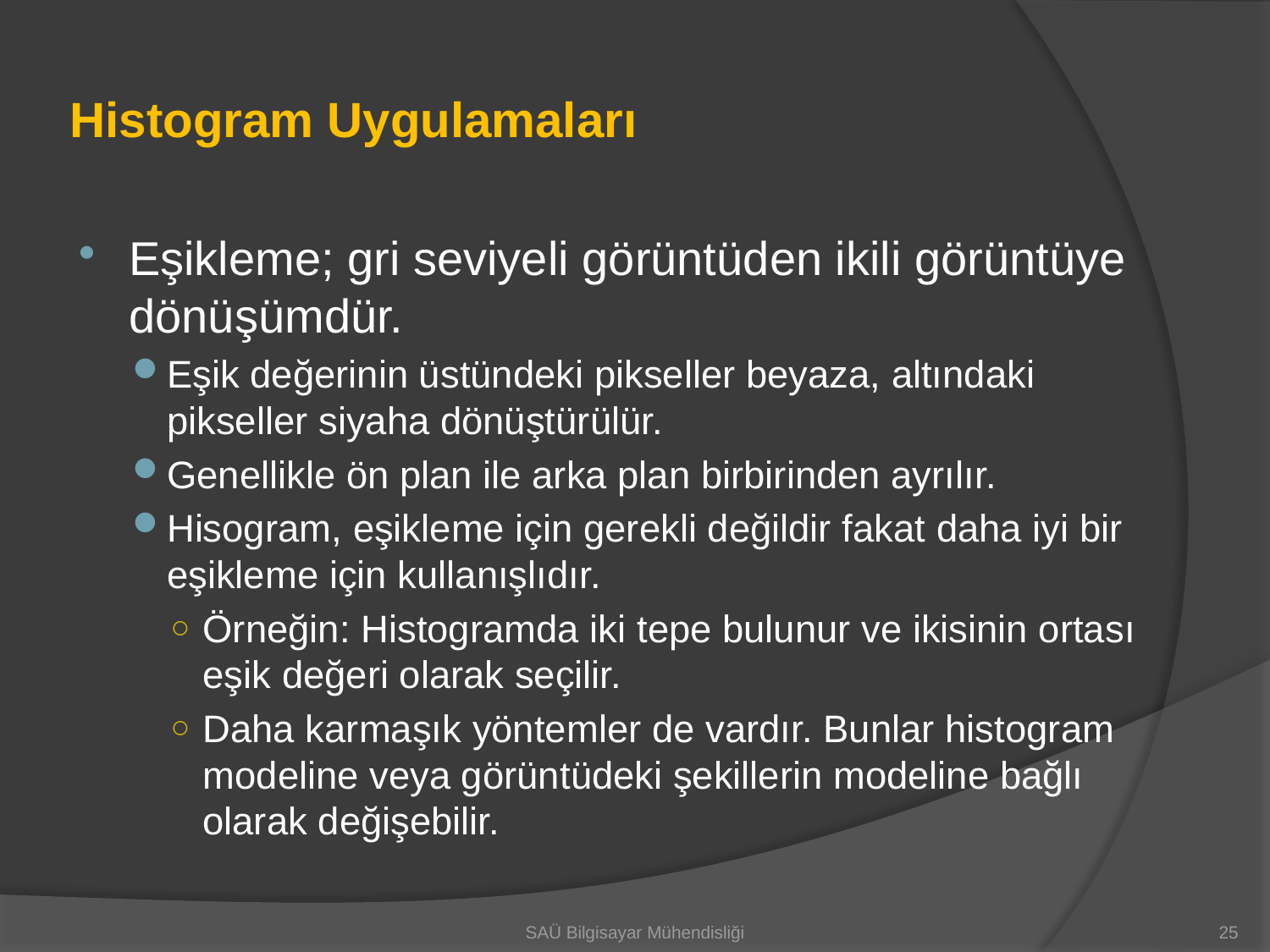

# Histogram Uygulamaları
Eşikleme; gri seviyeli görüntüden ikili görüntüye dönüşümdür.
Eşik değerinin üstündeki pikseller beyaza, altındaki pikseller siyaha dönüştürülür.
Genellikle ön plan ile arka plan birbirinden ayrılır.
Hisogram, eşikleme için gerekli değildir fakat daha iyi bir eşikleme için kullanışlıdır.
Örneğin: Histogramda iki tepe bulunur ve ikisinin ortası eşik değeri olarak seçilir.
Daha karmaşık yöntemler de vardır. Bunlar histogram modeline veya görüntüdeki şekillerin modeline bağlı olarak değişebilir.
SAÜ Bilgisayar Mühendisliği
25